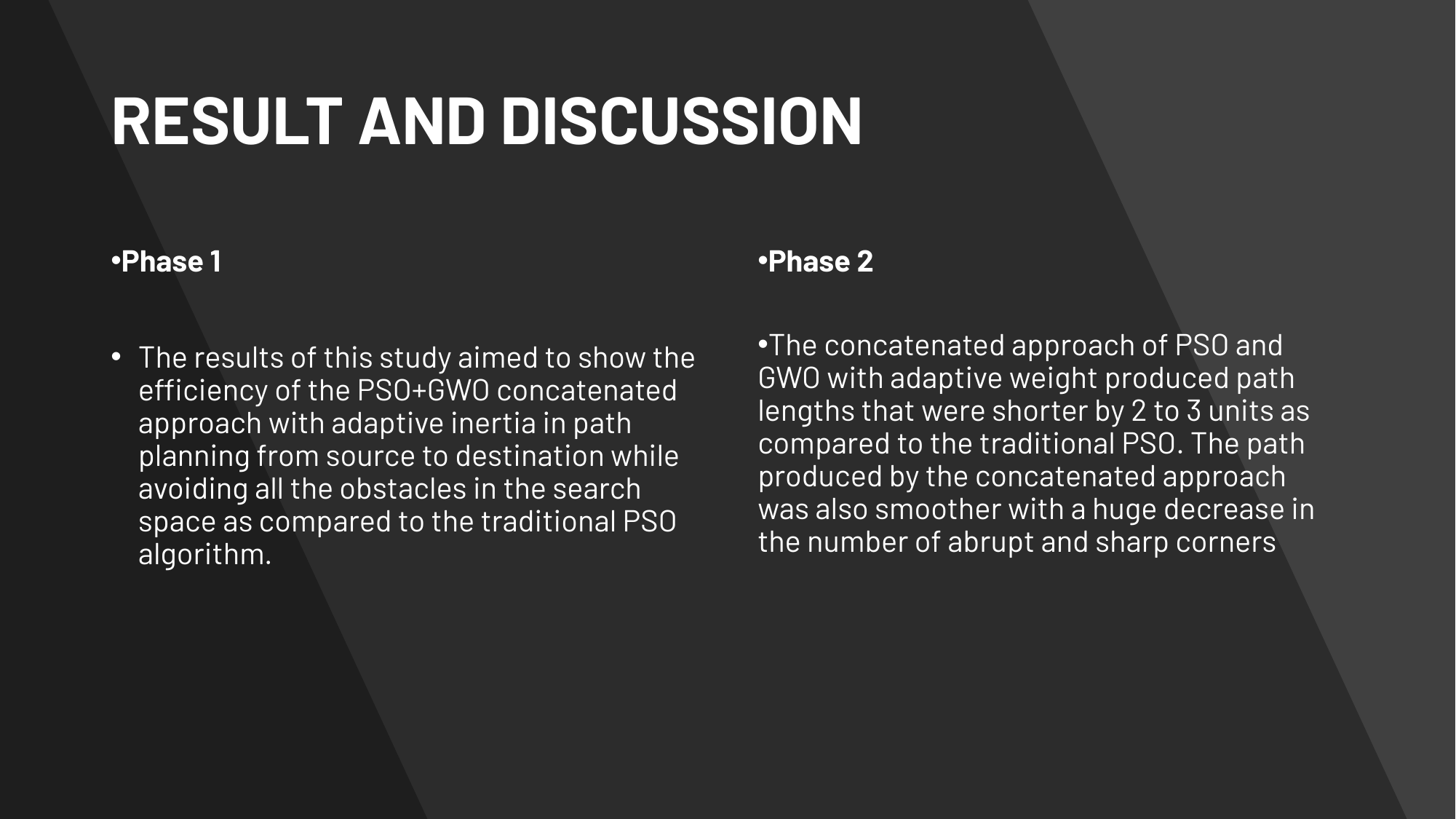

# RESULT AND DISCUSSION
Phase 1

The results of this study aimed to show the efficiency of the PSO+GWO concatenated approach with adaptive inertia in path planning from source to destination while avoiding all the obstacles in the search space as compared to the traditional PSO algorithm.
Phase 2

The concatenated approach of PSO and GWO with adaptive weight produced path lengths that were shorter by 2 to 3 units as compared to the traditional PSO. The path produced by the concatenated approach was also smoother with a huge decrease in the number of abrupt and sharp corners